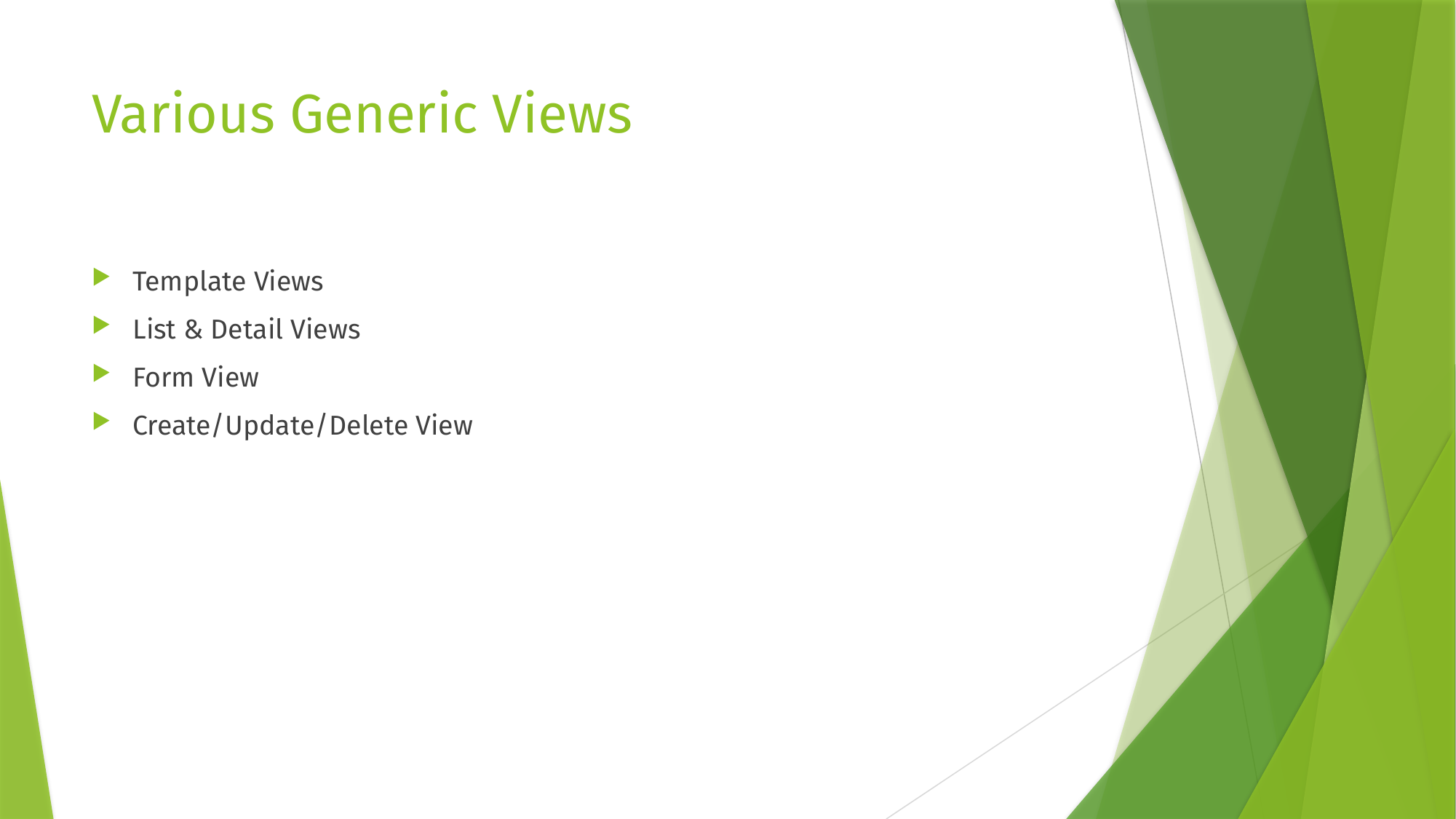

# Various Generic Views
Template Views
List & Detail Views
Form View
Create/Update/Delete View